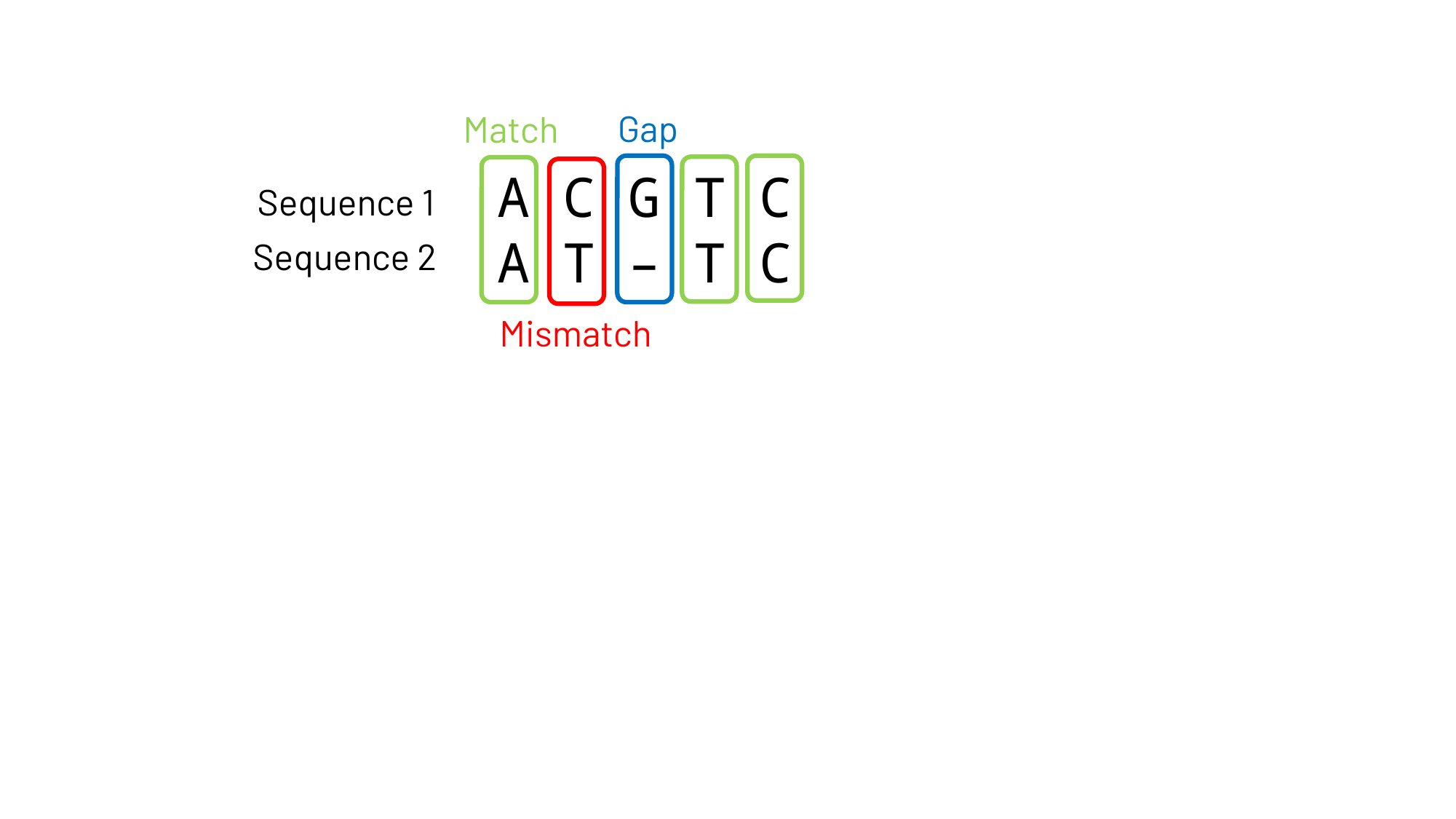

Gap
Match

A C G T C
A T – T C

Sequence 1
Sequence 2
Mismatch